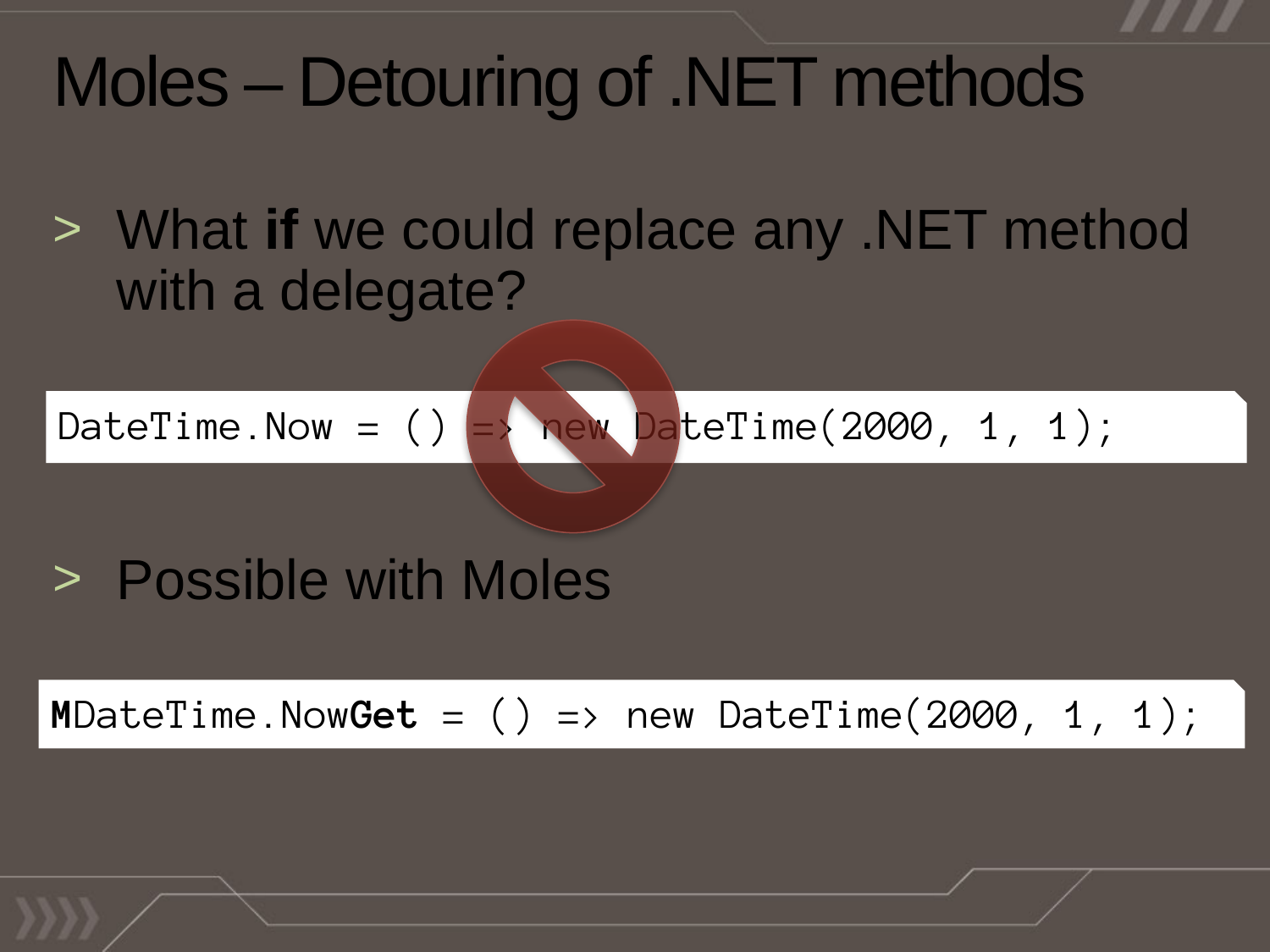

# Moles – Detouring of .NET methods
What if we could replace any .NET method with a delegate?

Possible with Moles

DateTime.Now = () => new DateTime(2000, 1, 1);
MDateTime.NowGet = () => new DateTime(2000, 1, 1);